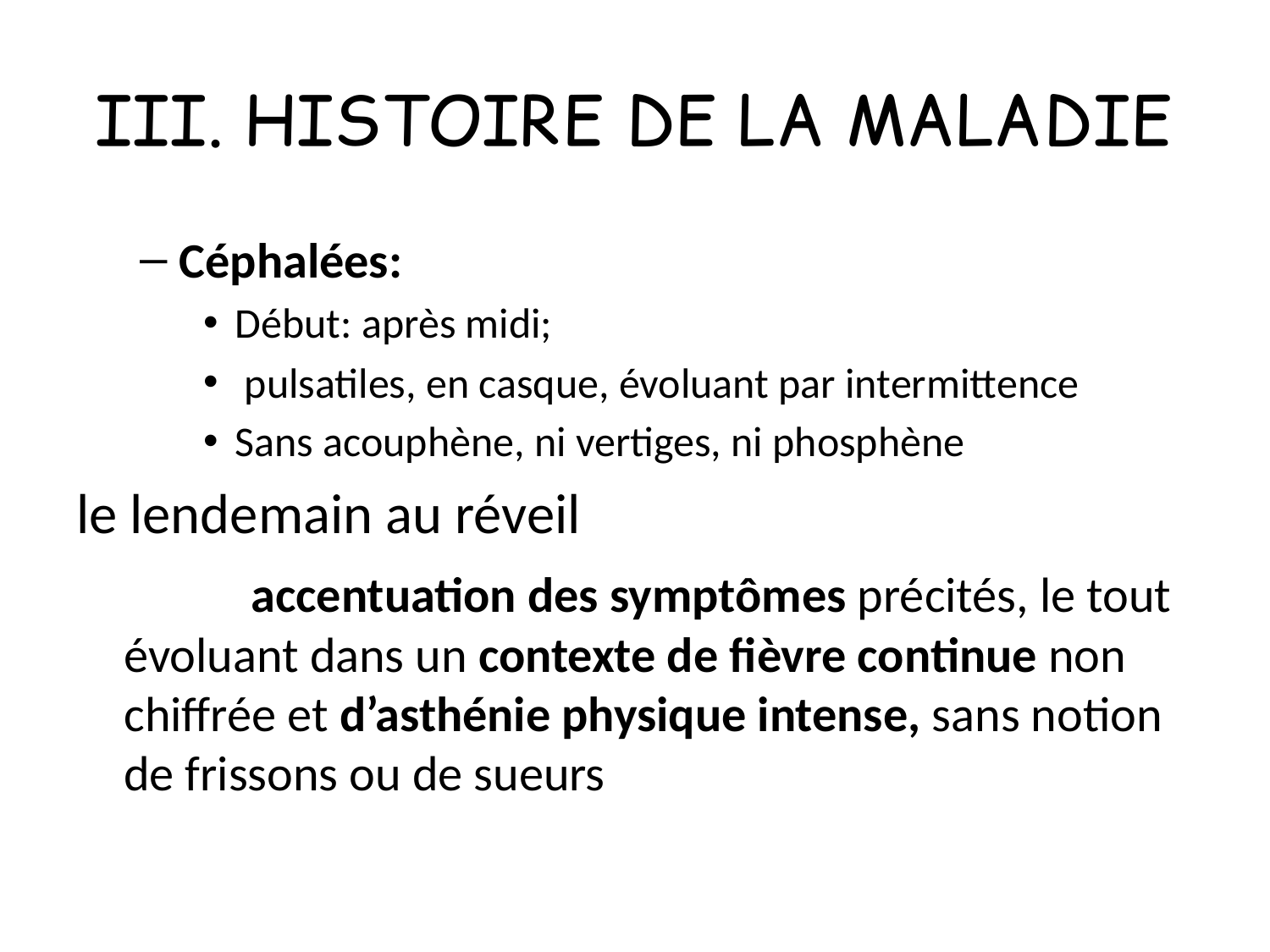

# III. HISTOIRE DE LA MALADIE
Céphalées:
Début: après midi;
 pulsatiles, en casque, évoluant par intermittence
Sans acouphène, ni vertiges, ni phosphène
le lendemain au réveil
		accentuation des symptômes précités, le tout évoluant dans un contexte de fièvre continue non chiffrée et d’asthénie physique intense, sans notion de frissons ou de sueurs